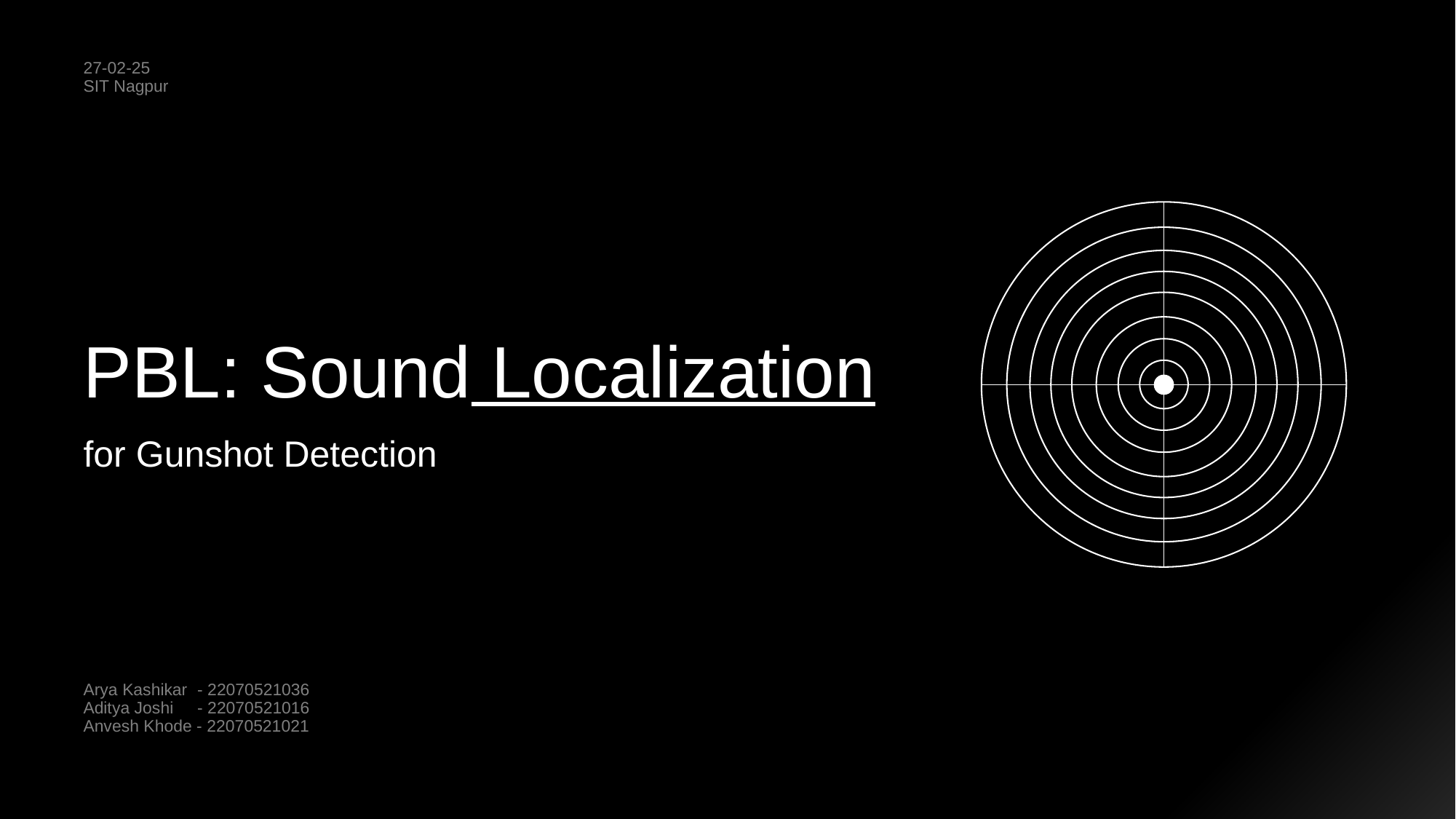

27-02-25
SIT Nagpur
# PBL: Sound Localization

for Gunshot Detection
Arya Kashikar	 - 22070521036
Aditya Joshi	 - 22070521016
Anvesh Khode - 22070521021